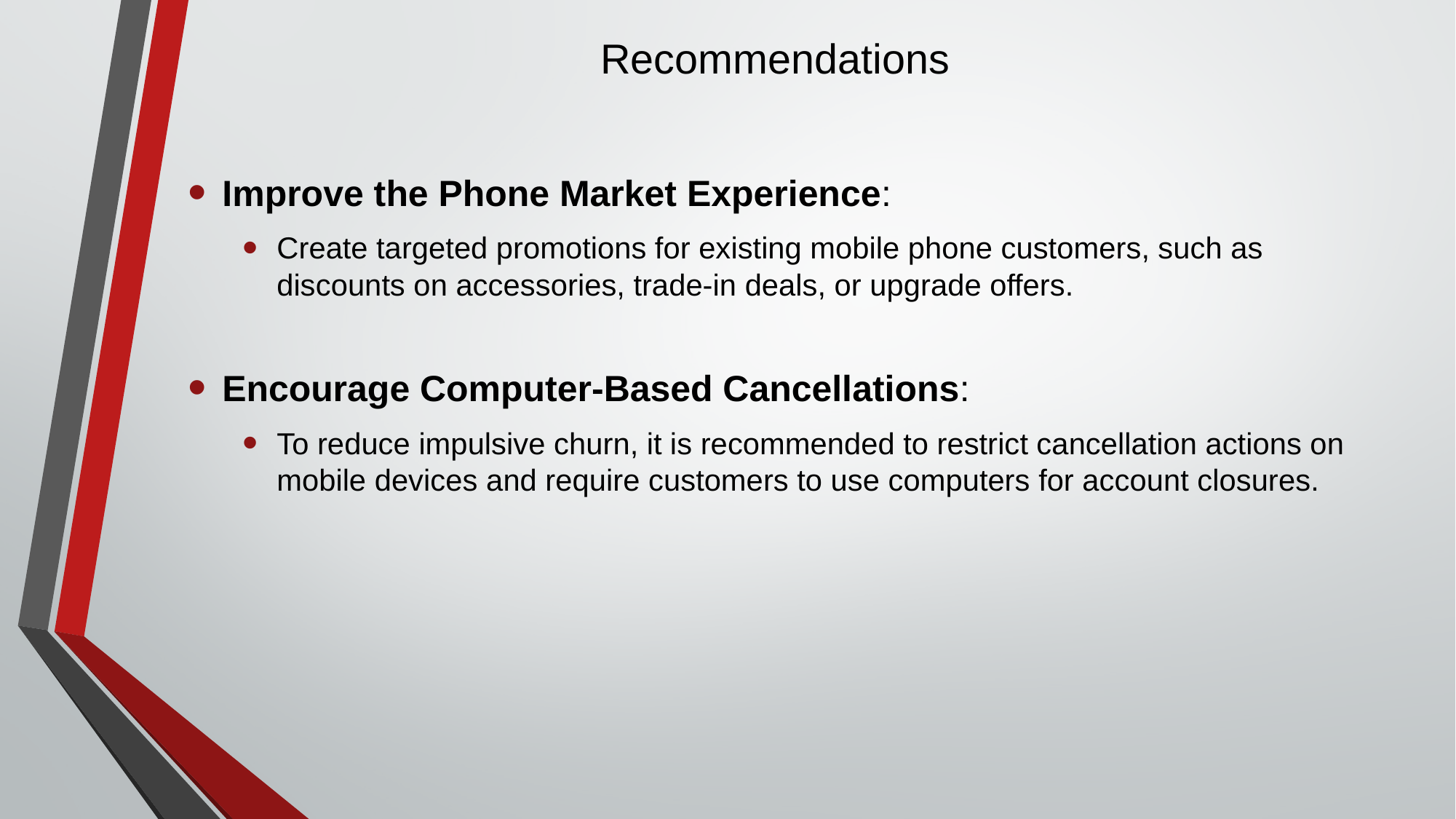

# Recommendations

Improve the Phone Market Experience:
Create targeted promotions for existing mobile phone customers, such as discounts on accessories, trade-in deals, or upgrade offers.

Encourage Computer-Based Cancellations:
To reduce impulsive churn, it is recommended to restrict cancellation actions on mobile devices and require customers to use computers for account closures.